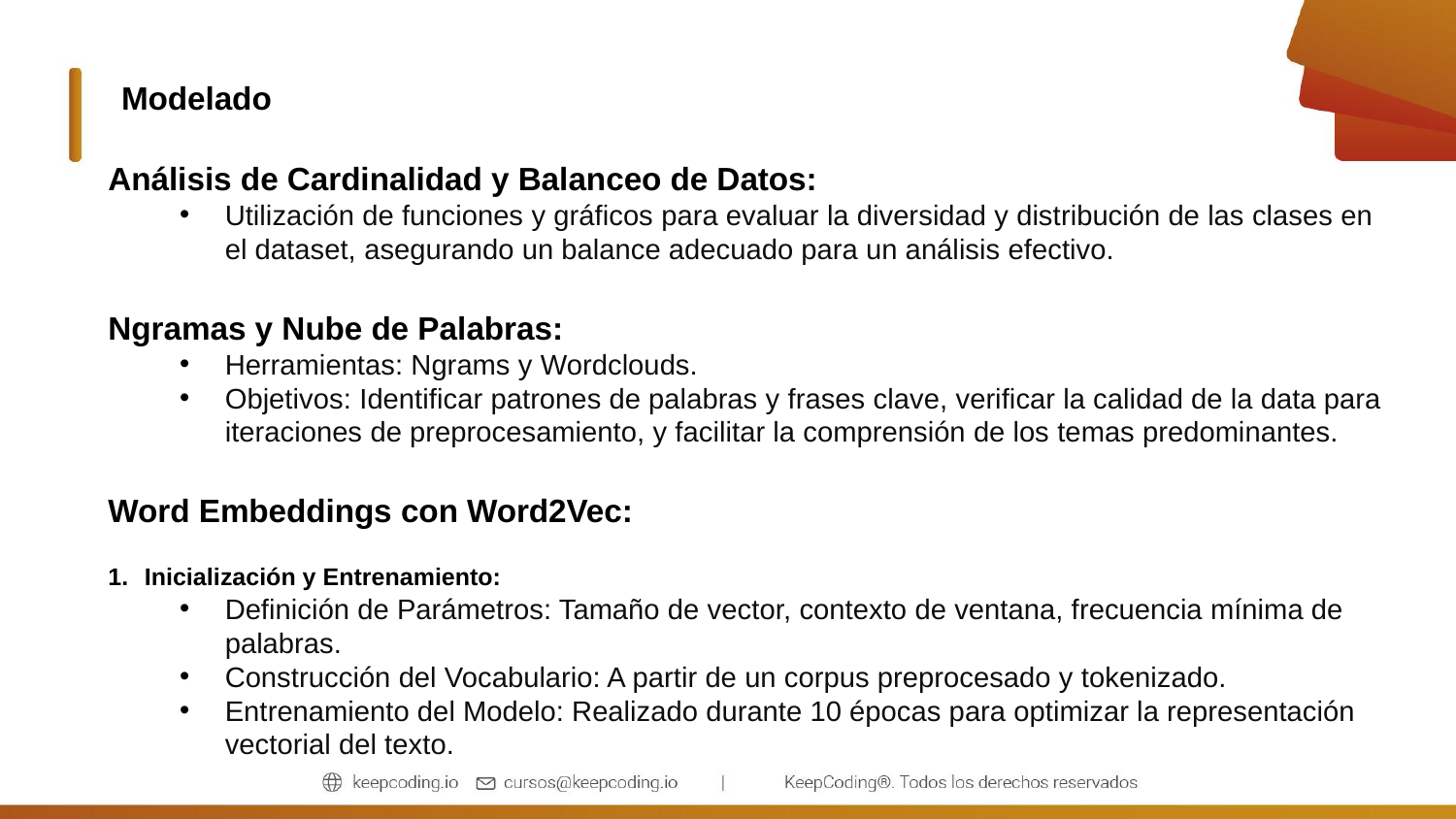

Modelado
Análisis de Cardinalidad y Balanceo de Datos:
Utilización de funciones y gráficos para evaluar la diversidad y distribución de las clases en el dataset, asegurando un balance adecuado para un análisis efectivo.
Ngramas y Nube de Palabras:
Herramientas: Ngrams y Wordclouds.
Objetivos: Identificar patrones de palabras y frases clave, verificar la calidad de la data para iteraciones de preprocesamiento, y facilitar la comprensión de los temas predominantes.
Word Embeddings con Word2Vec:
Inicialización y Entrenamiento:
Definición de Parámetros: Tamaño de vector, contexto de ventana, frecuencia mínima de palabras.
Construcción del Vocabulario: A partir de un corpus preprocesado y tokenizado.
Entrenamiento del Modelo: Realizado durante 10 épocas para optimizar la representación vectorial del texto.